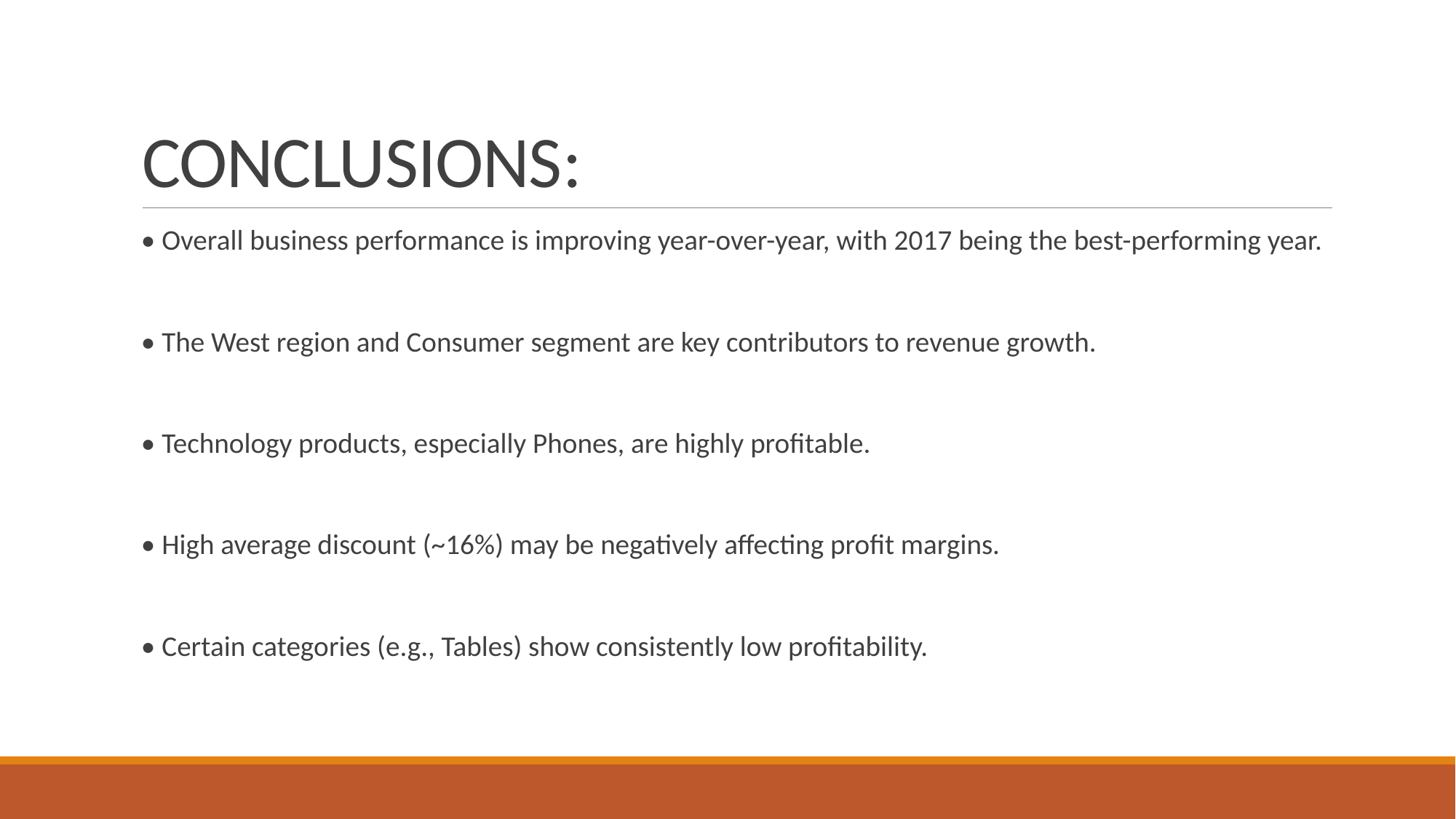

# CONCLUSIONS:
• Overall business performance is improving year-over-year, with 2017 being the best-performing year.

• The West region and Consumer segment are key contributors to revenue growth.

• Technology products, especially Phones, are highly profitable.

• High average discount (~16%) may be negatively affecting profit margins.

• Certain categories (e.g., Tables) show consistently low profitability.